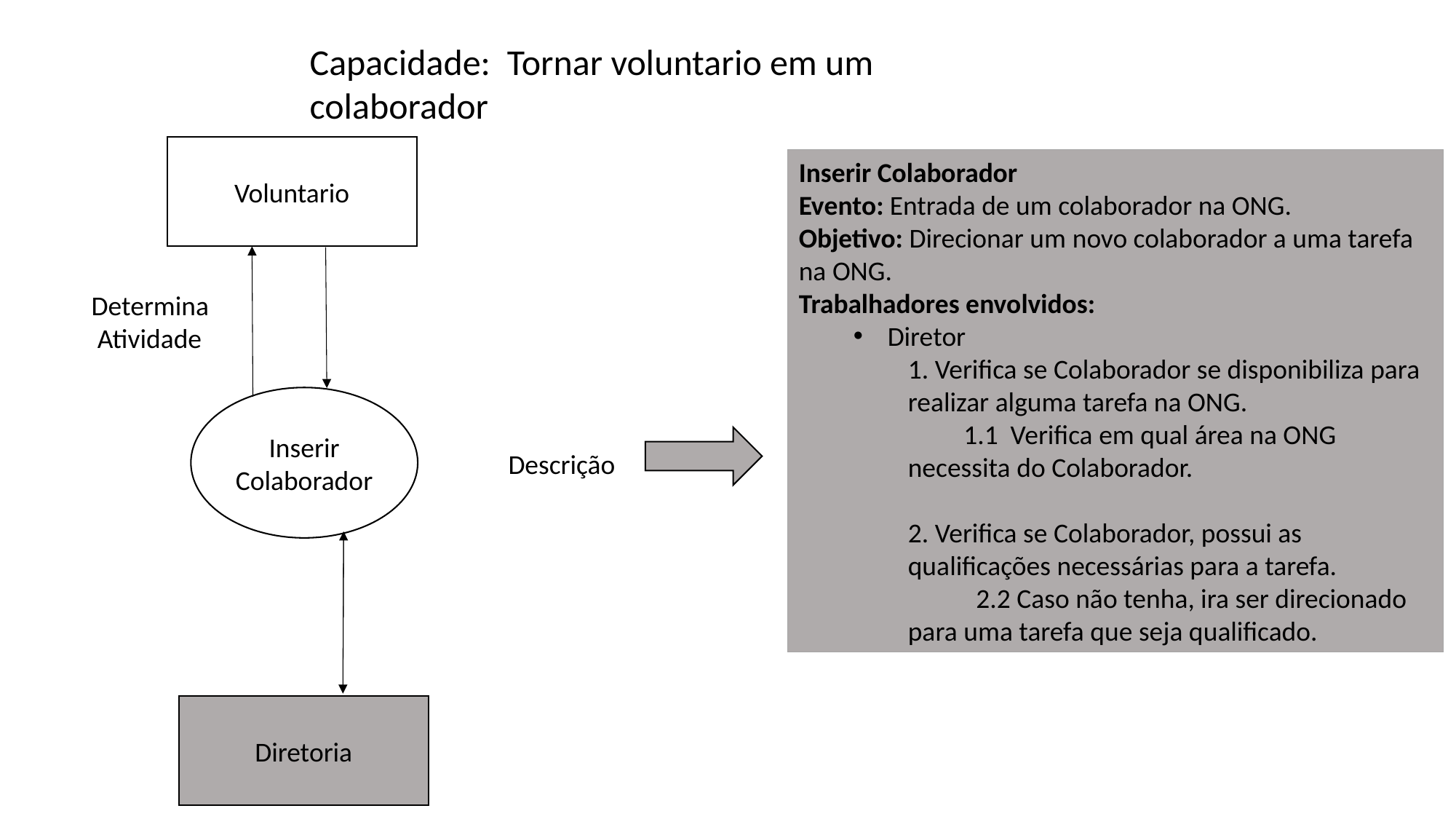

Capacidade:  Tornar voluntario em um colaborador
Voluntario
Inserir Colaborador
Evento: Entrada de um colaborador na ONG.
Objetivo: Direcionar um novo colaborador a uma tarefa na ONG.
Trabalhadores envolvidos:
Diretor
1. Verifica se Colaborador se disponibiliza para realizar alguma tarefa na ONG.
         1.1  Verifica em qual área na ONG necessita do Colaborador.

2. Verifica se Colaborador, possui as qualificações necessárias para a tarefa.
           2.2 Caso não tenha, ira ser direcionado para uma tarefa que seja qualificado.
Determina
 Atividade
Inserir
Colaborador

Descrição
Diretoria